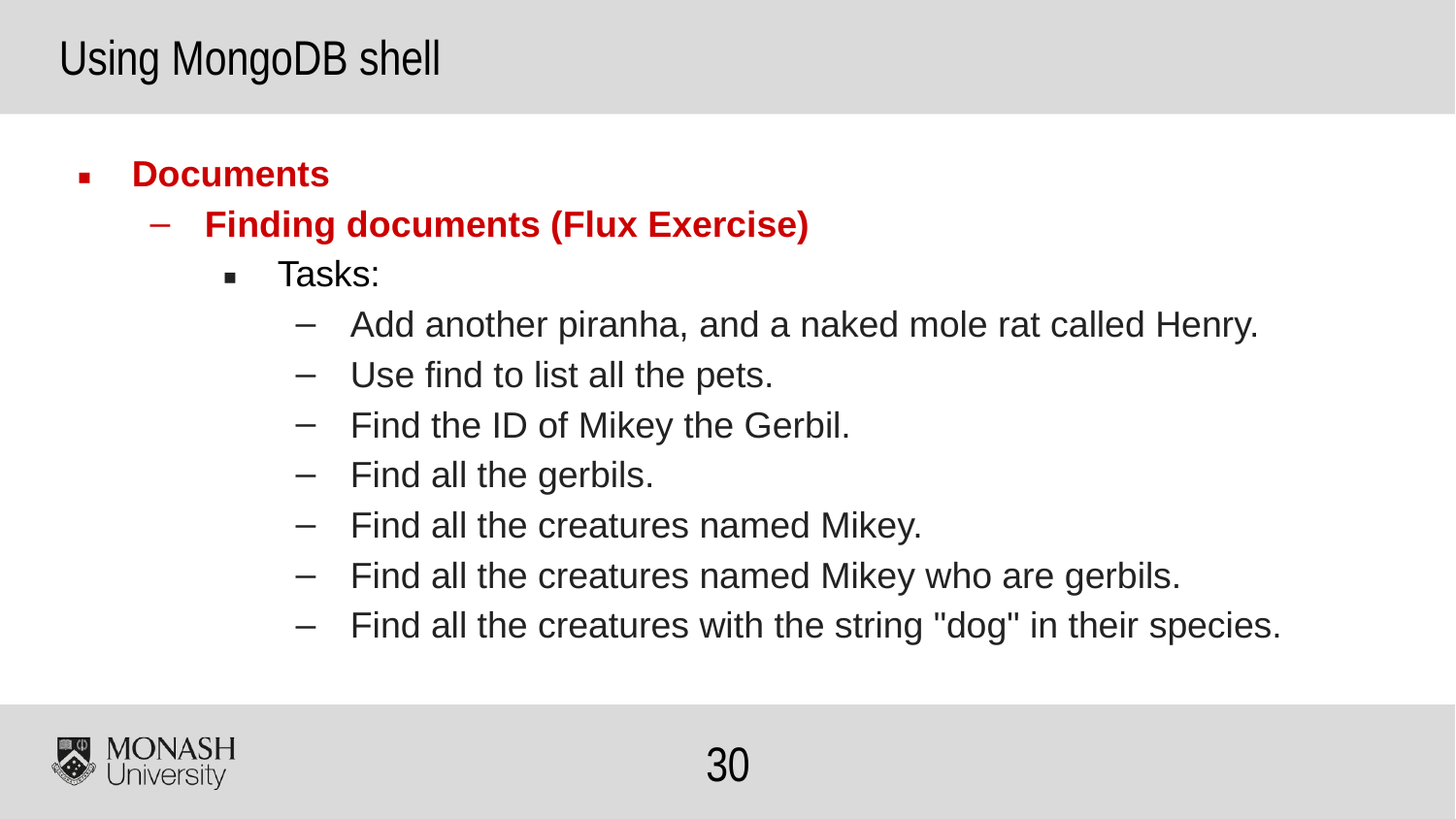

Using MongoDB shell
Documents
Finding documents (Flux Exercise)
Tasks:
Add another piranha, and a naked mole rat called Henry.
Use find to list all the pets.
Find the ID of Mikey the Gerbil.
Find all the gerbils.
Find all the creatures named Mikey.
Find all the creatures named Mikey who are gerbils.
Find all the creatures with the string "dog" in their species.